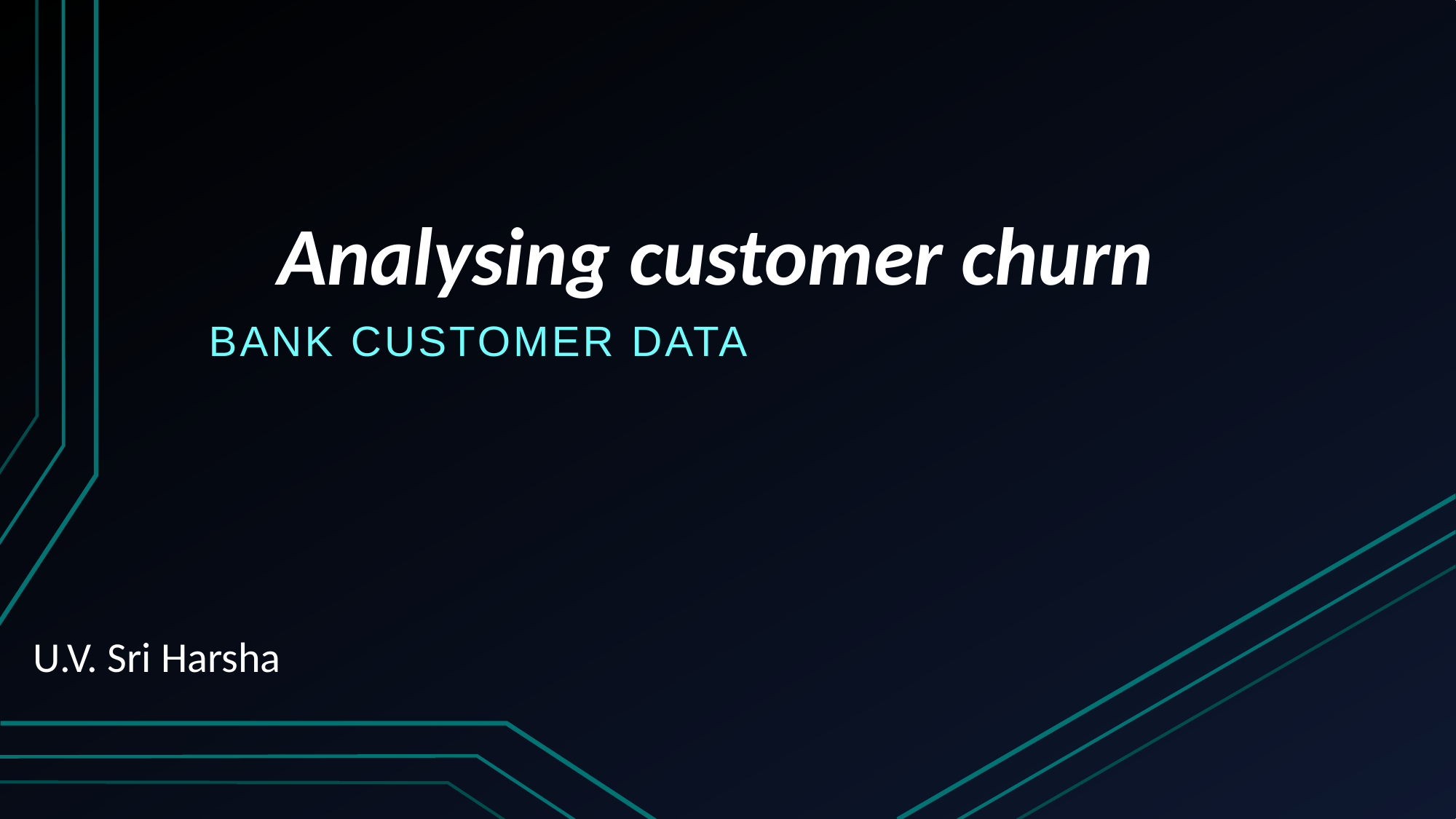

# Analysing customer churn
BANK CUSTOMER DATA
U.V. Sri Harsha